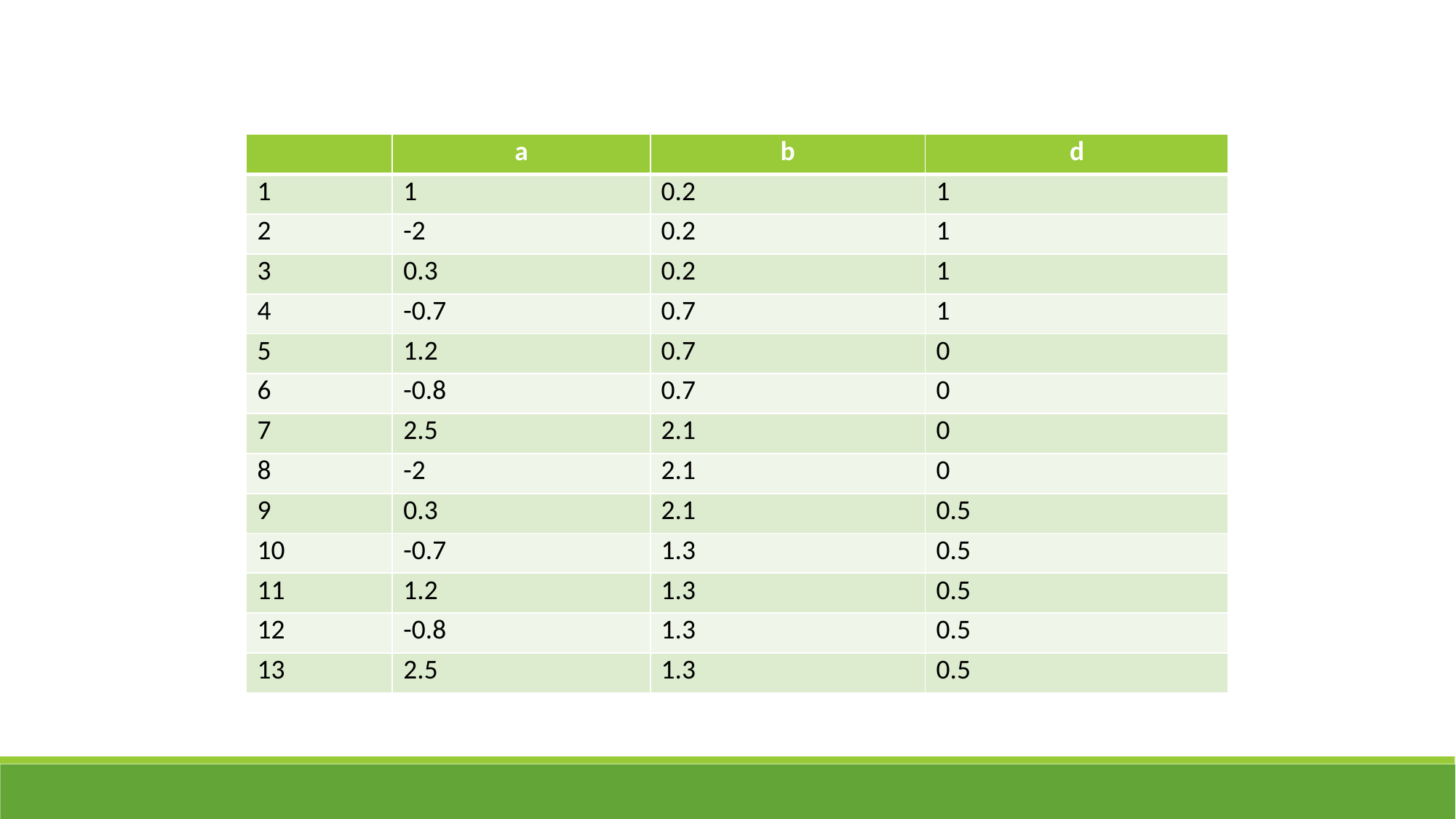

|  | a | b | d |
| --- | --- | --- | --- |
| 1 | 1 | 0.2 | 1 |
| 2 | -2 | 0.2 | 1 |
| 3 | 0.3 | 0.2 | 1 |
| 4 | -0.7 | 0.7 | 1 |
| 5 | 1.2 | 0.7 | 0 |
| 6 | -0.8 | 0.7 | 0 |
| 7 | 2.5 | 2.1 | 0 |
| 8 | -2 | 2.1 | 0 |
| 9 | 0.3 | 2.1 | 0.5 |
| 10 | -0.7 | 1.3 | 0.5 |
| 11 | 1.2 | 1.3 | 0.5 |
| 12 | -0.8 | 1.3 | 0.5 |
| 13 | 2.5 | 1.3 | 0.5 |